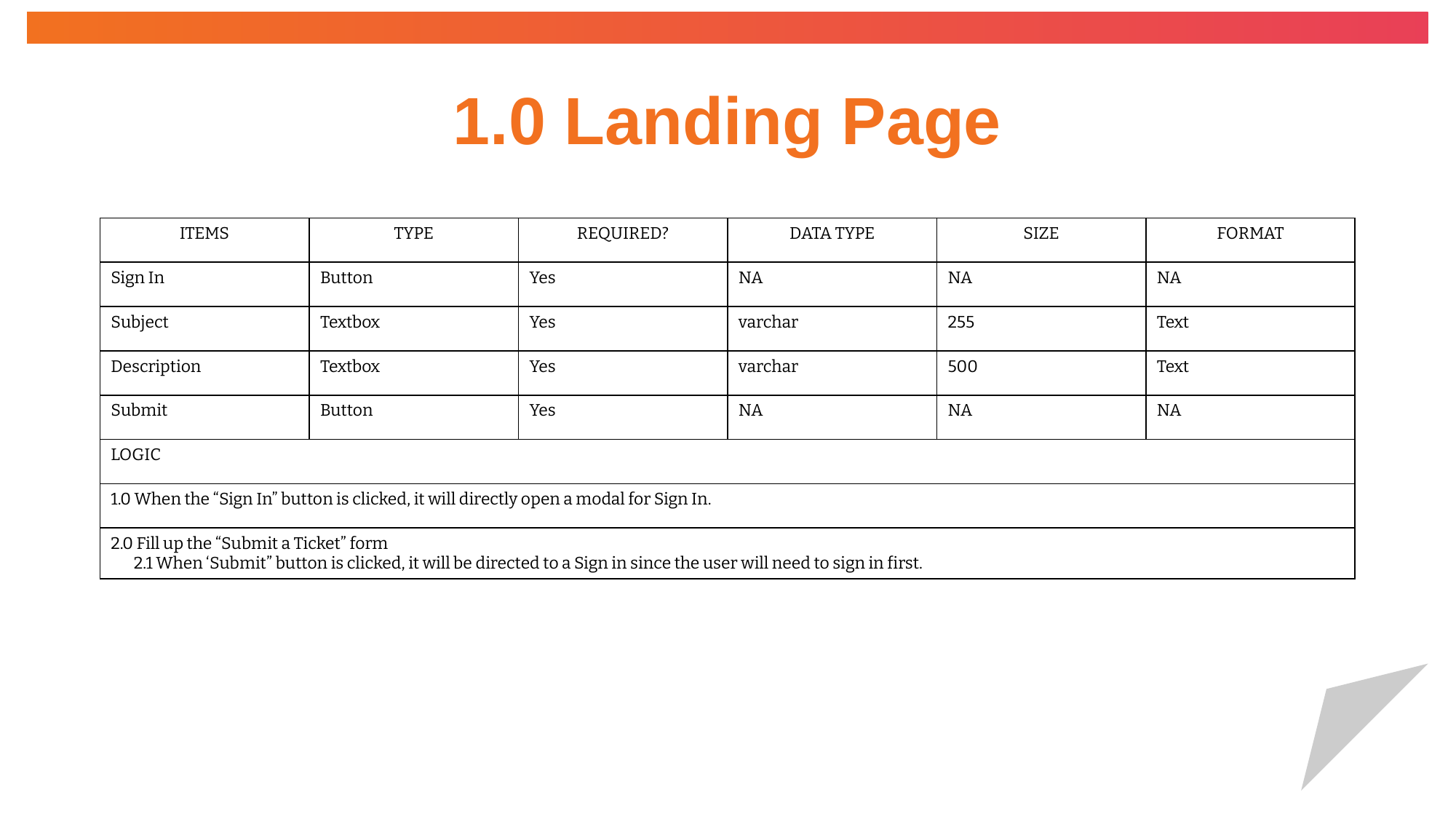

# 1.0 Landing Page
| ITEMS | TYPE | REQUIRED? | DATA TYPE | SIZE | FORMAT |
| --- | --- | --- | --- | --- | --- |
| Sign In | Button | Yes | NA | NA | NA |
| Subject | Textbox | Yes | varchar | 255 | Text |
| Description | Textbox | Yes | varchar | 500 | Text |
| Submit | Button | Yes | NA | NA | NA |
| LOGIC |  |  |  |  |  |
| 1.0 When the “Sign In” button is clicked, it will directly open a modal for Sign In. |  |  |  |  |  |
| 2.0 Fill up the “Submit a Ticket” form 2.1 When ‘Submit” button is clicked, it will be directed to a Sign in since the user will need to sign in first. |  |  |  |  |  |